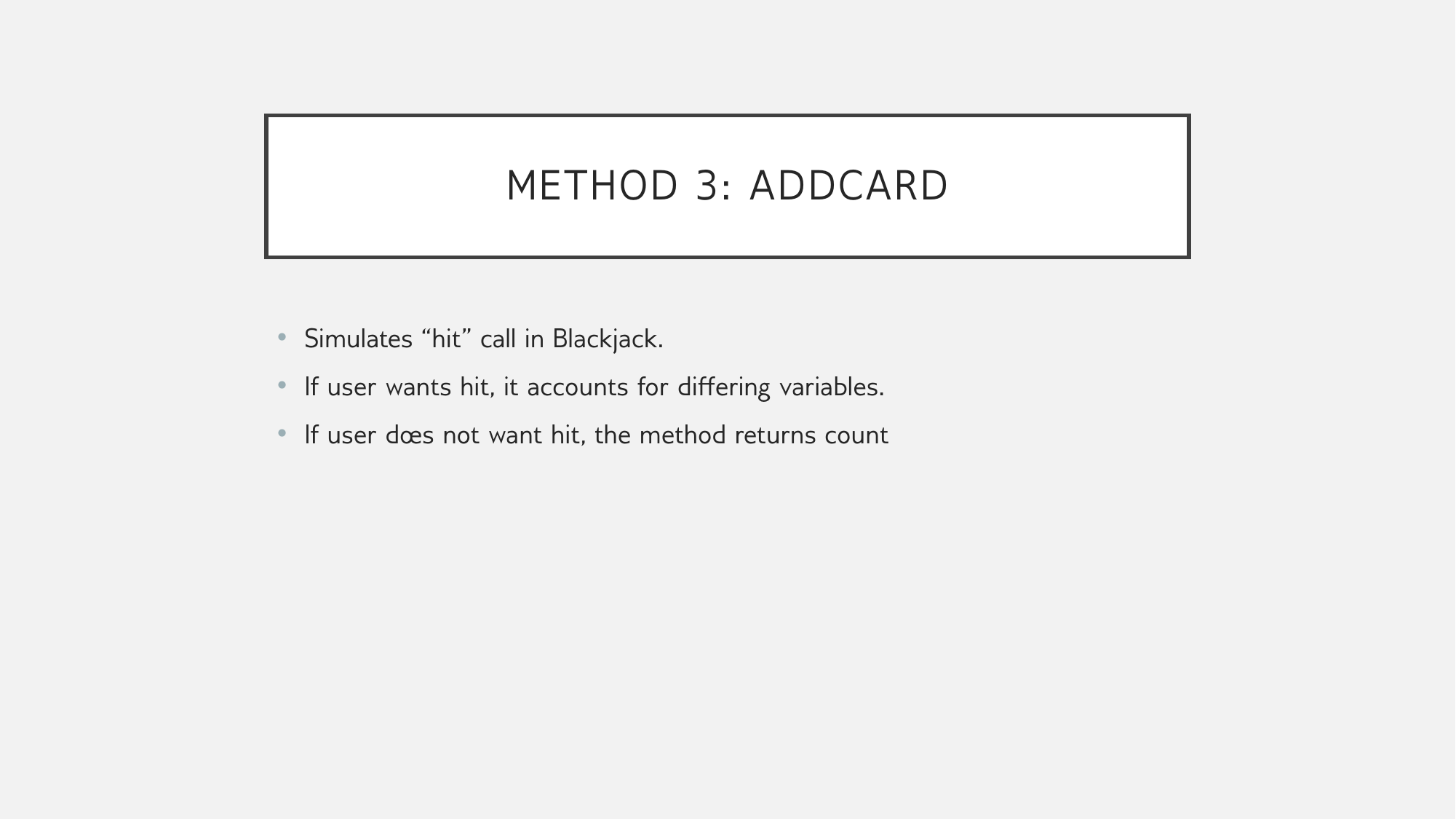

# Method 3: addcard
Simulates “hit” call in Blackjack.
If user wants hit, it accounts for differing variables.
If user does not want hit, the method returns count